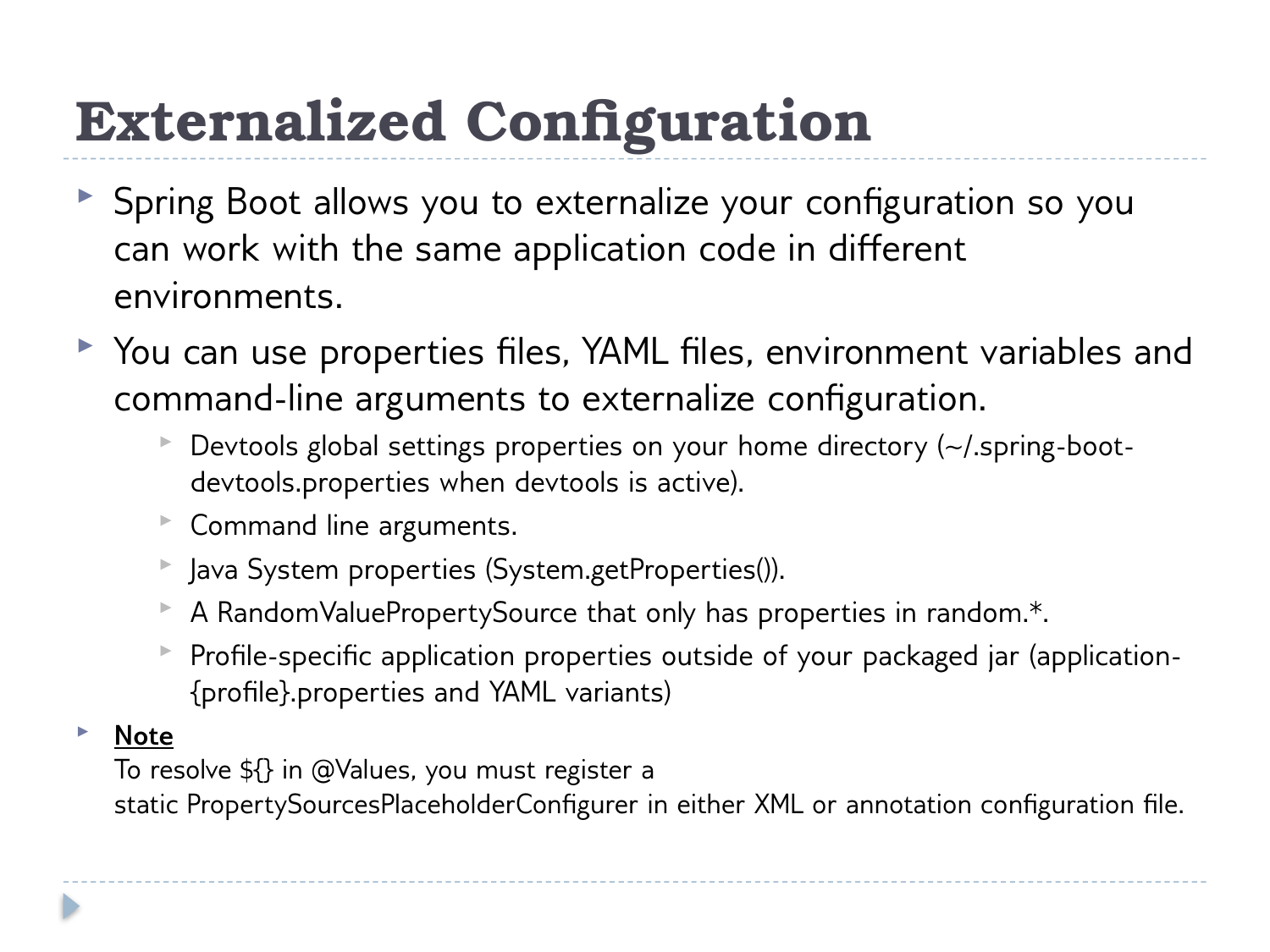

# Externalized Configuration
Spring Boot allows you to externalize your configuration so you can work with the same application code in different environments.
You can use properties files, YAML files, environment variables and command-line arguments to externalize configuration.
Devtools global settings properties on your home directory (~/.spring-boot-devtools.properties when devtools is active).
Command line arguments.
Java System properties (System.getProperties()).
A RandomValuePropertySource that only has properties in random.*.
Profile-specific application properties outside of your packaged jar (application-{profile}.properties and YAML variants)
Note
To resolve ${} in @Values, you must register a static PropertySourcesPlaceholderConfigurer in either XML or annotation configuration file.